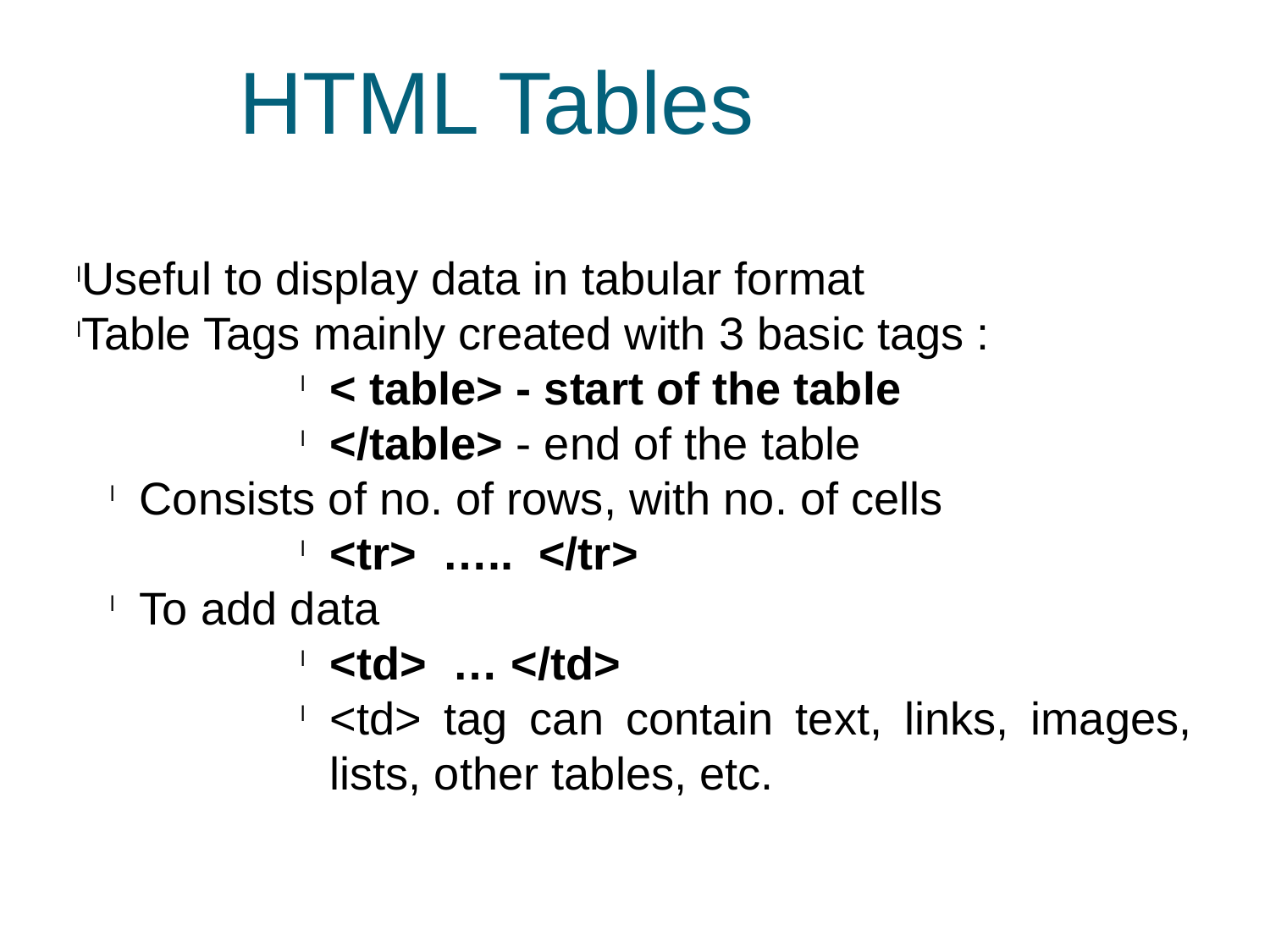

HTML Tables

Useful to display data in tabular format
Table Tags mainly created with 3 basic tags :
< table> - start of the table
</table> - end of the table
Consists of no. of rows, with no. of cells
<tr>  …..  </tr>
To add data
<td>  … </td>
<td> tag can contain text, links, images, lists, other tables, etc.